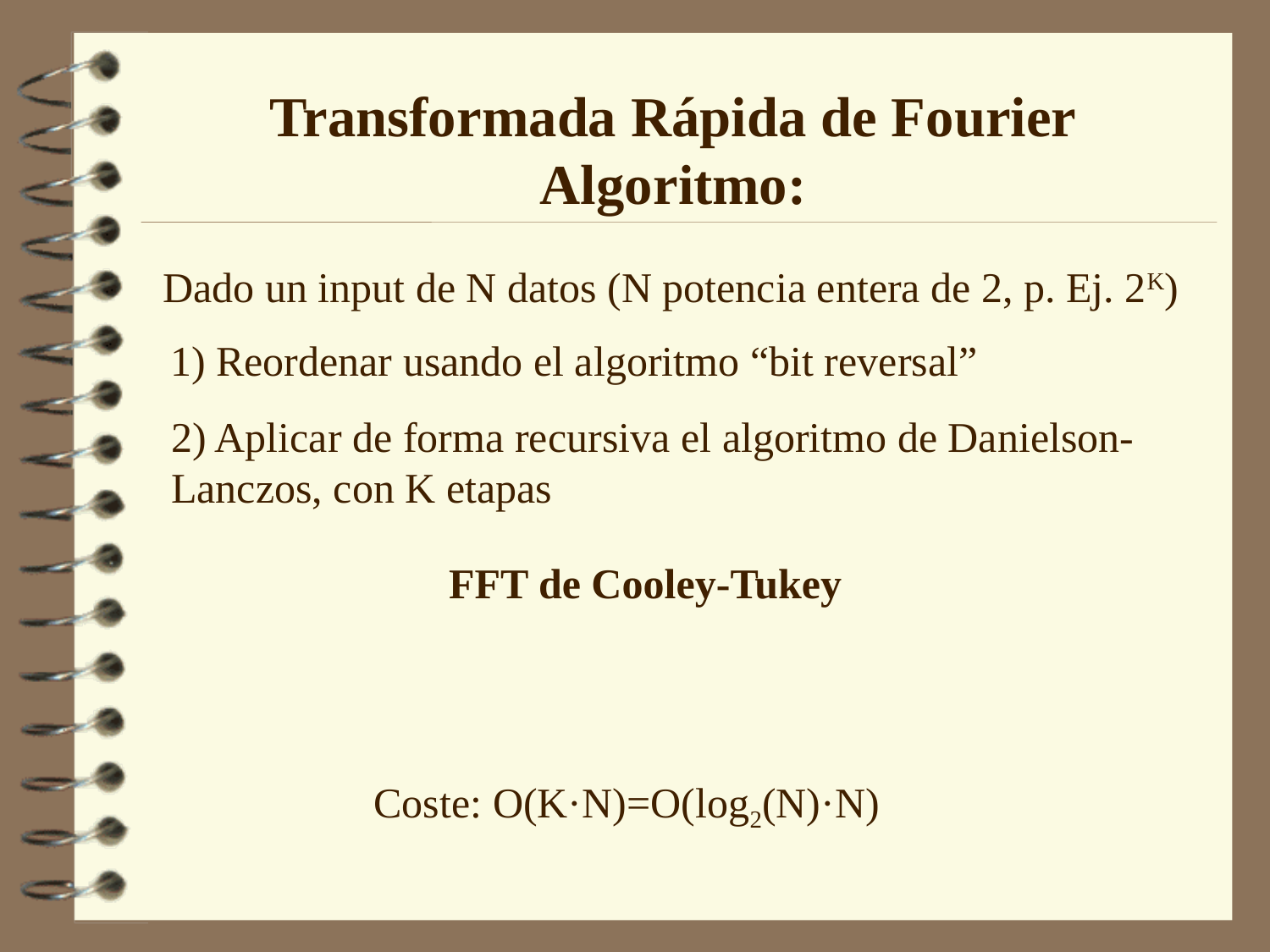

Transformada Rápida de Fourier
Algoritmo:
Dado un input de N datos (N potencia entera de 2, p. Ej. 2K)
1) Reordenar usando el algoritmo “bit reversal”
2) Aplicar de forma recursiva el algoritmo de Danielson-Lanczos, con K etapas
FFT de Cooley-Tukey
Coste: O(K·N)=O(log2(N)·N)